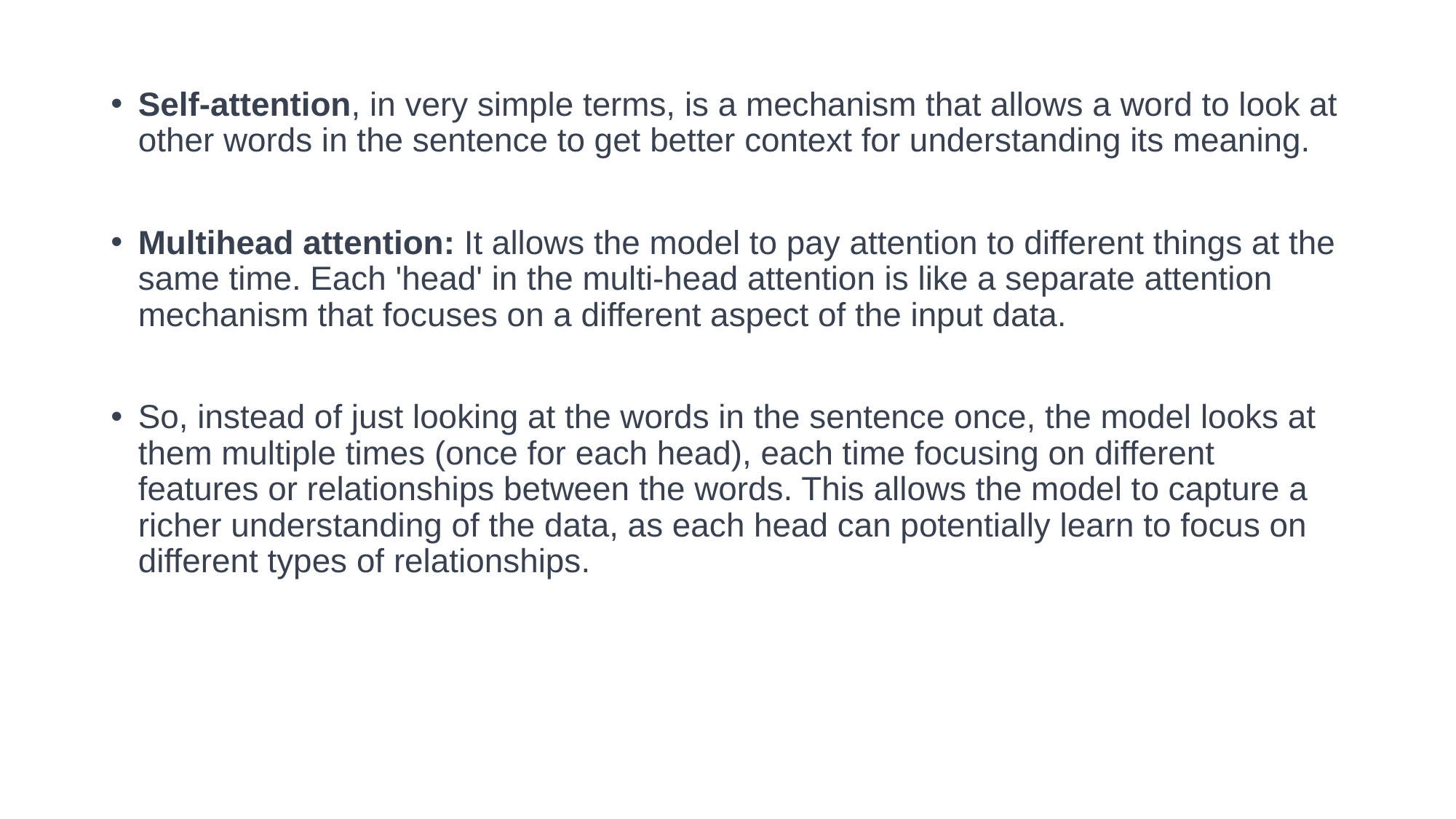

Self-attention, in very simple terms, is a mechanism that allows a word to look at other words in the sentence to get better context for understanding its meaning.

Multihead attention: It allows the model to pay attention to different things at the same time. Each 'head' in the multi-head attention is like a separate attention mechanism that focuses on a different aspect of the input data.

So, instead of just looking at the words in the sentence once, the model looks at them multiple times (once for each head), each time focusing on different features or relationships between the words. This allows the model to capture a richer understanding of the data, as each head can potentially learn to focus on different types of relationships.